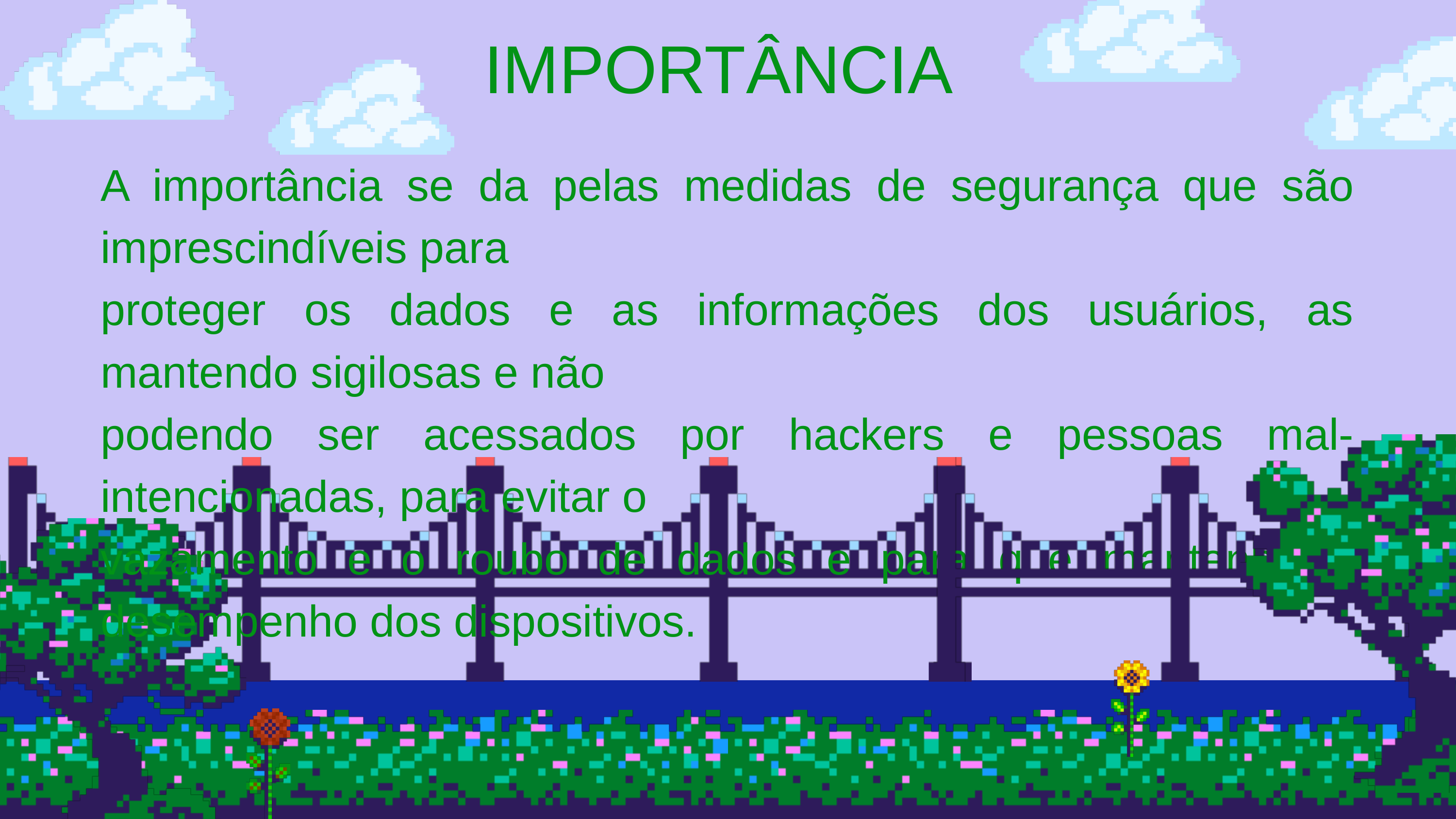

IMPORTÂNCIA

A importância se da pelas medidas de segurança que são imprescindíveis para
proteger os dados e as informações dos usuários, as mantendo sigilosas e não
podendo ser acessados por hackers e pessoas mal-intencionadas, para evitar o
vazamento e o roubo de dados e para que mantenha o desempenho dos dispositivos.